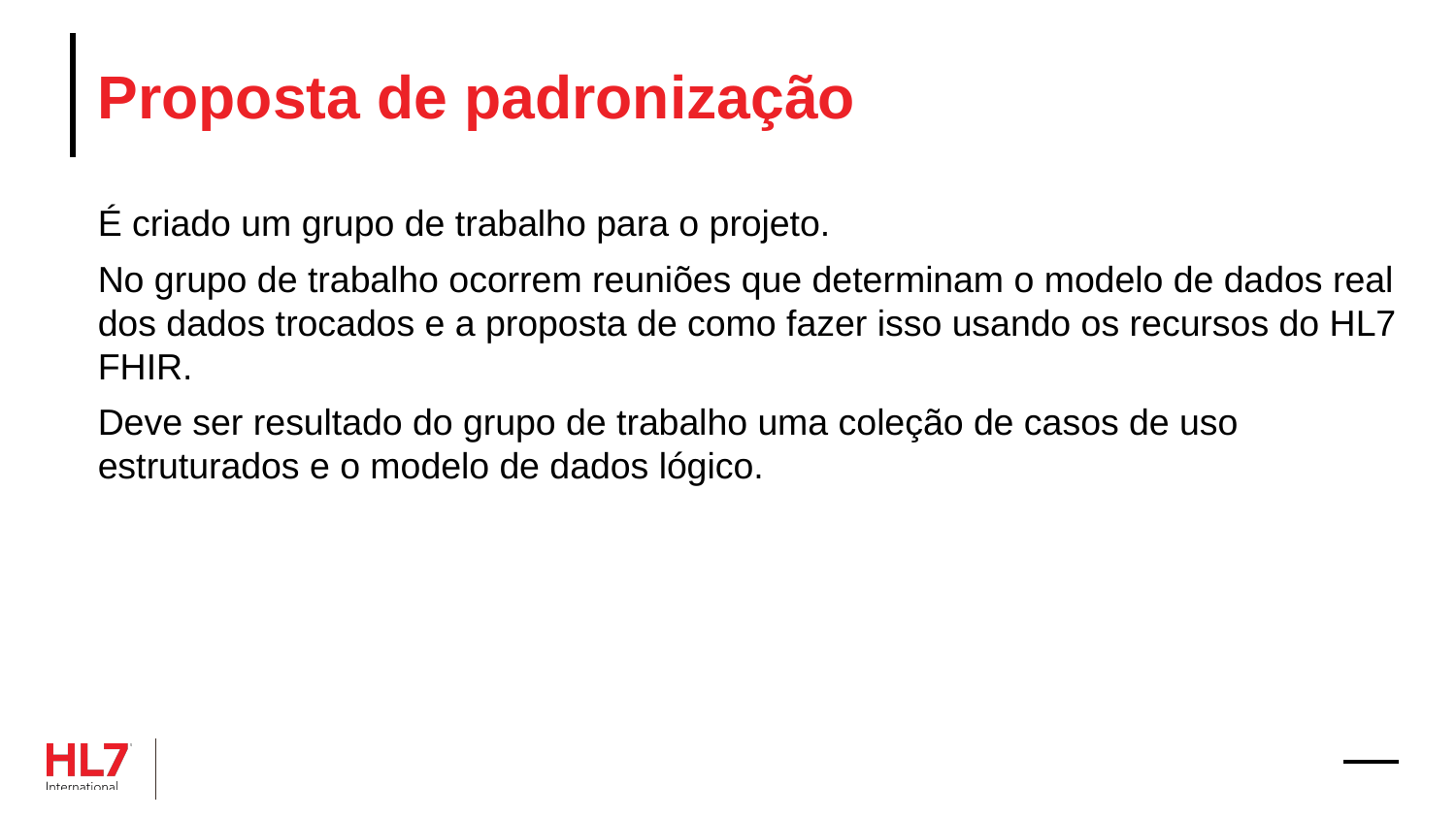

# Proposta de padronização
É criado um grupo de trabalho para o projeto.
No grupo de trabalho ocorrem reuniões que determinam o modelo de dados real dos dados trocados e a proposta de como fazer isso usando os recursos do HL7 FHIR.
Deve ser resultado do grupo de trabalho uma coleção de casos de uso estruturados e o modelo de dados lógico.